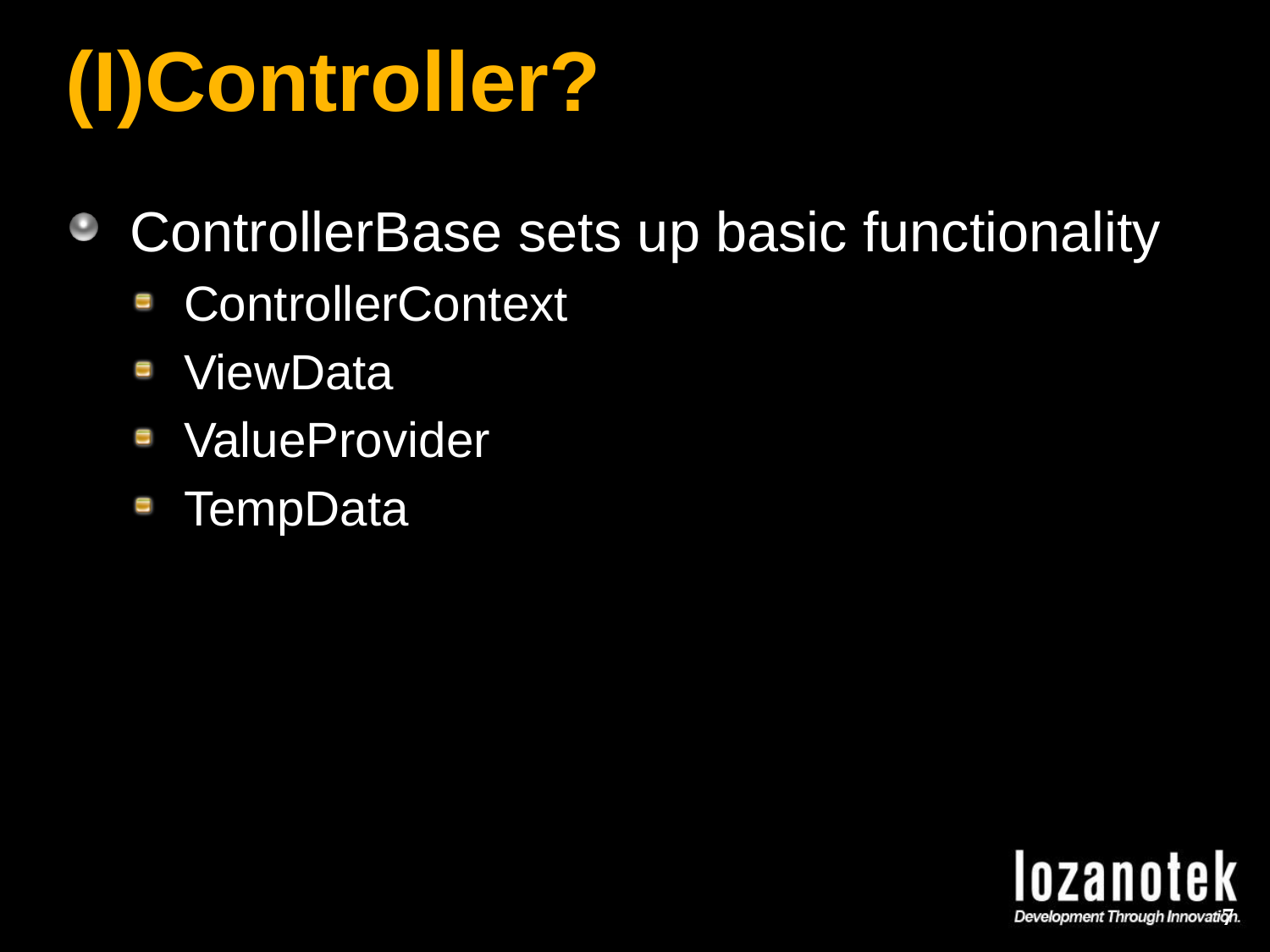

# (I)Controller?
ControllerBase sets up basic functionality
ControllerContext
ViewData
ValueProvider
TempData

7